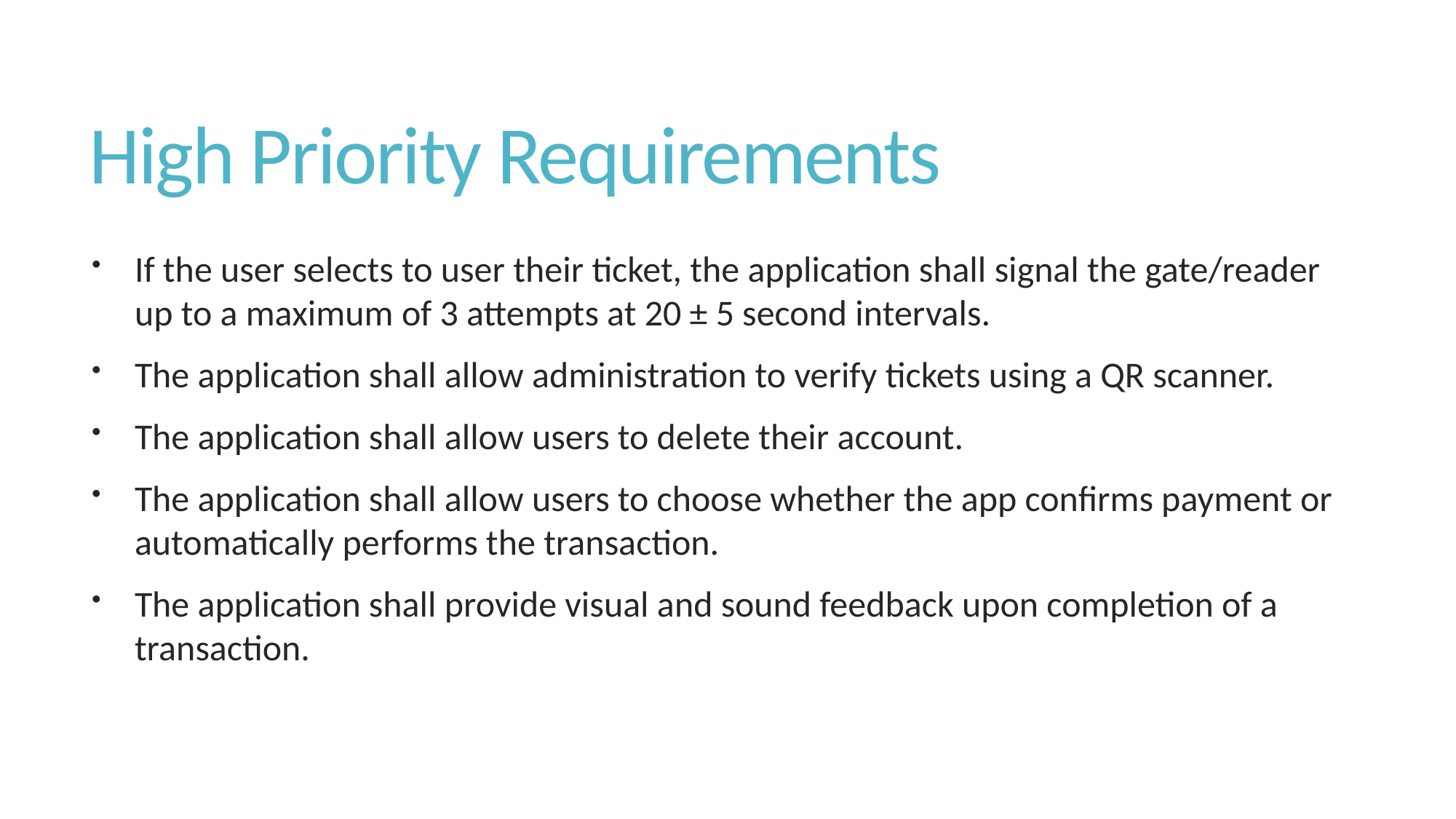

# High Priority Requirements
If the user selects to user their ticket, the application shall signal the gate/reader up to a maximum of 3 attempts at 20 ± 5 second intervals.
The application shall allow administration to verify tickets using a QR scanner.
The application shall allow users to delete their account.
The application shall allow users to choose whether the app confirms payment or automatically performs the transaction.
The application shall provide visual and sound feedback upon completion of a transaction.